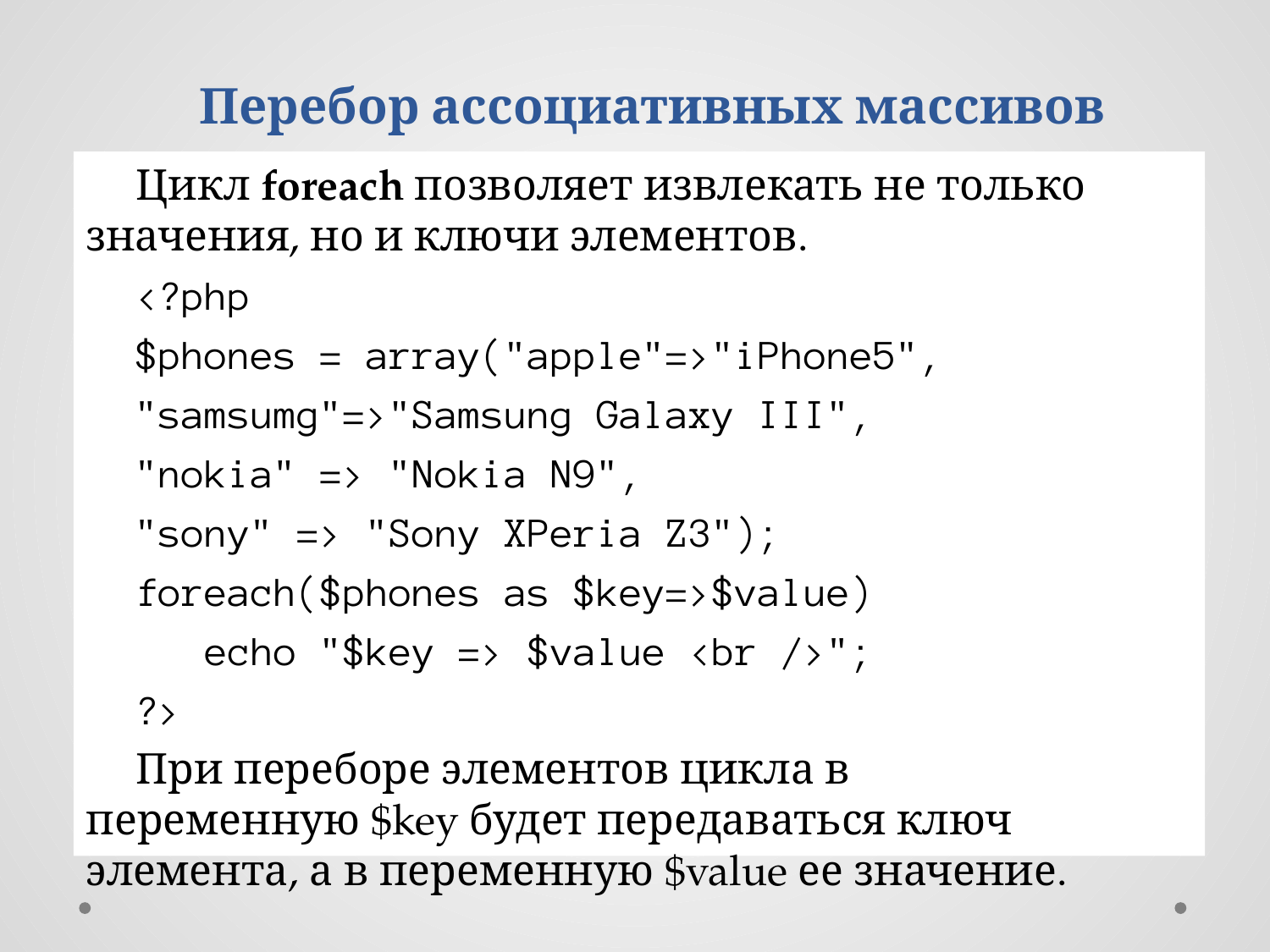

Перебор ассоциативных массивов
Цикл foreach позволяет извлекать не только значения, но и ключи элементов.
<?php
$phones = array("apple"=>"iPhone5",
"samsumg"=>"Samsung Galaxy III",
"nokia" => "Nokia N9",
"sony" => "Sony XPeria Z3");
foreach($phones as $key=>$value)
   echo "$key => $value <br />";
?>
При переборе элементов цикла в переменную $key будет передаваться ключ элемента, а в переменную $value ее значение.